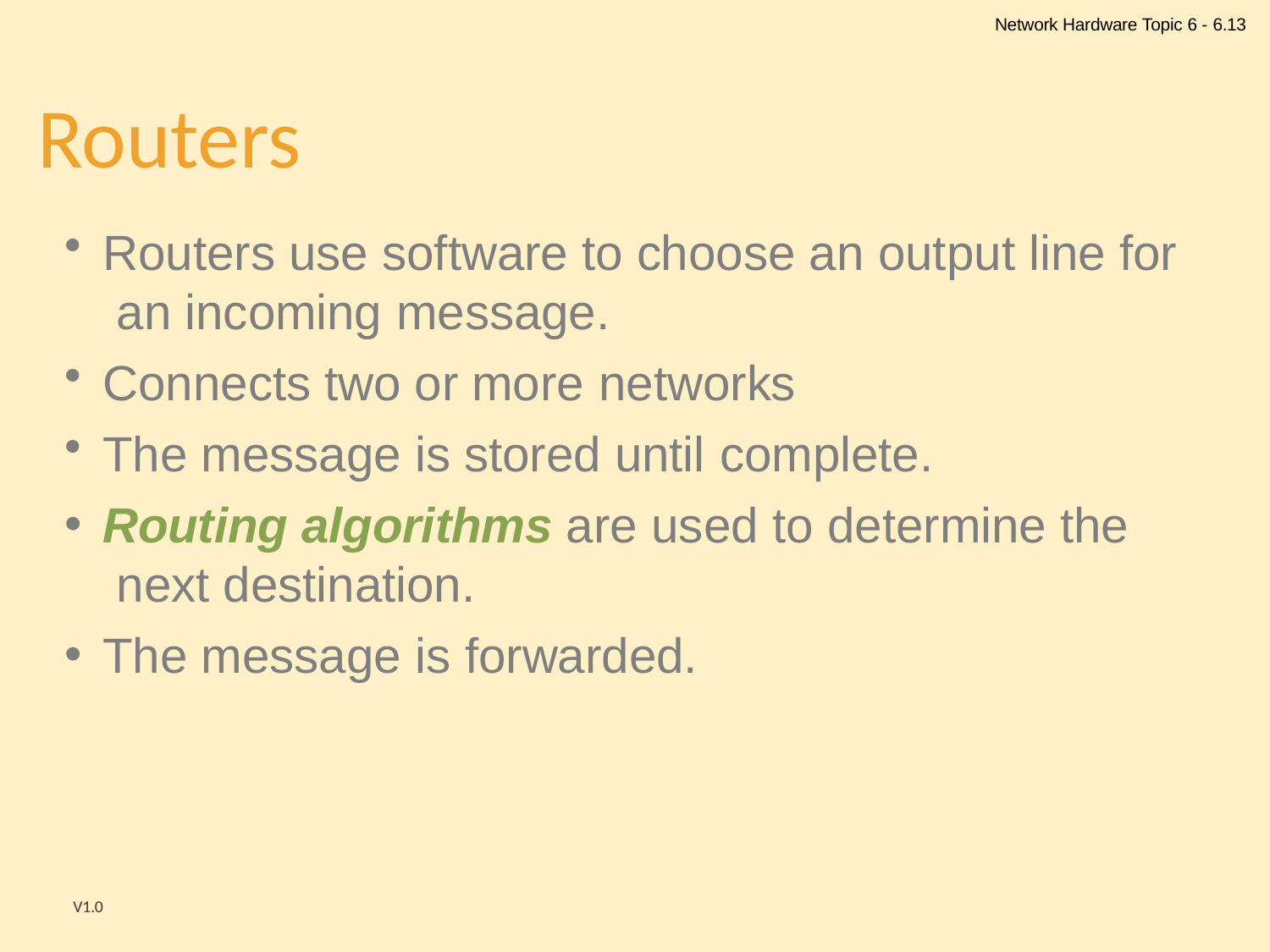

Network Hardware Topic 6 - 6.13
# Routers
Routers use software to choose an output line for  an incoming message.
Connects two or more networks
The message is stored until complete.
Routing algorithms are used to determine the  next destination.
The message is forwarded.
V1.0